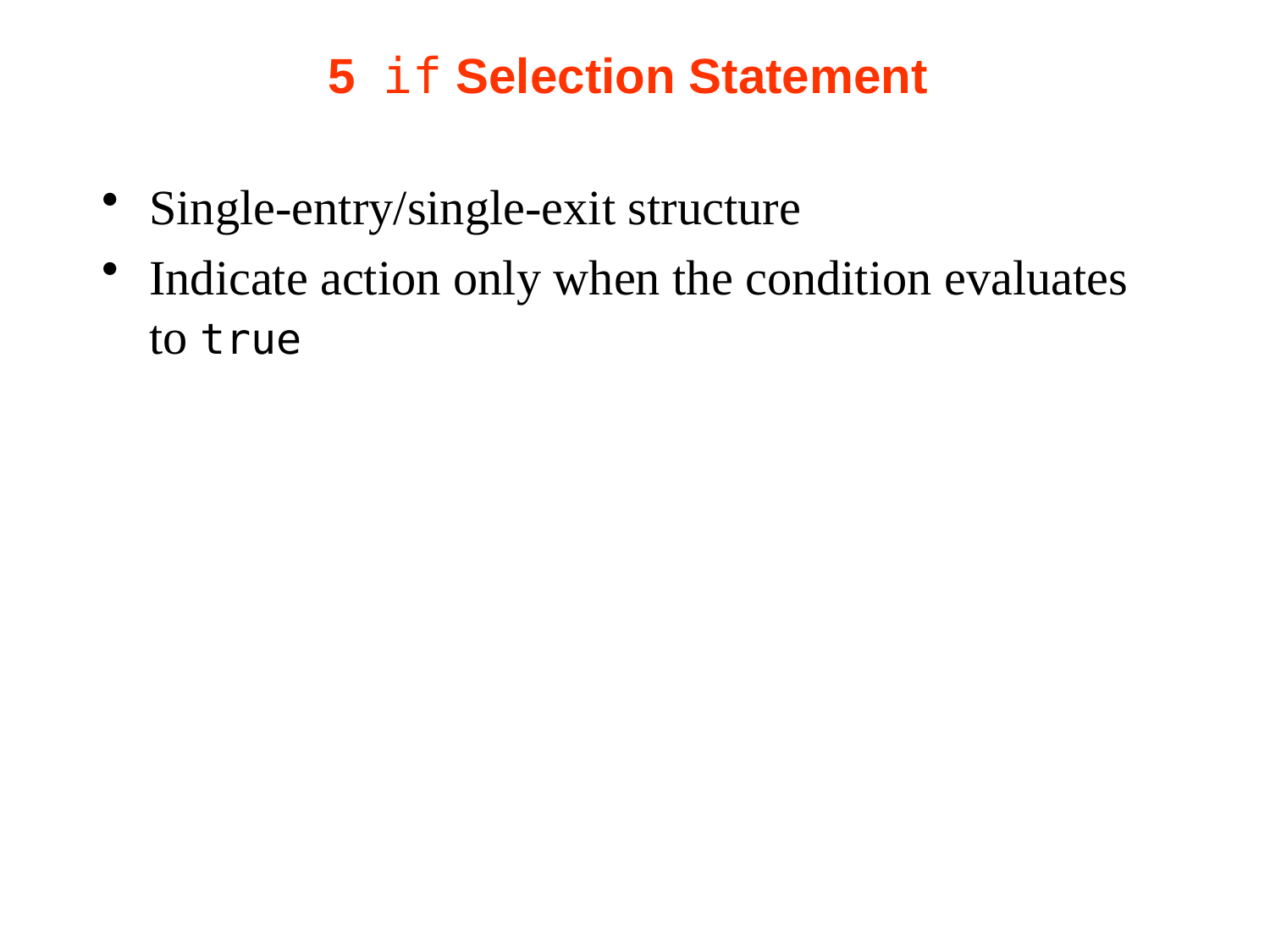

# 5  if Selection Statement
Single-entry/single-exit structure
Indicate action only when the condition evaluates to true